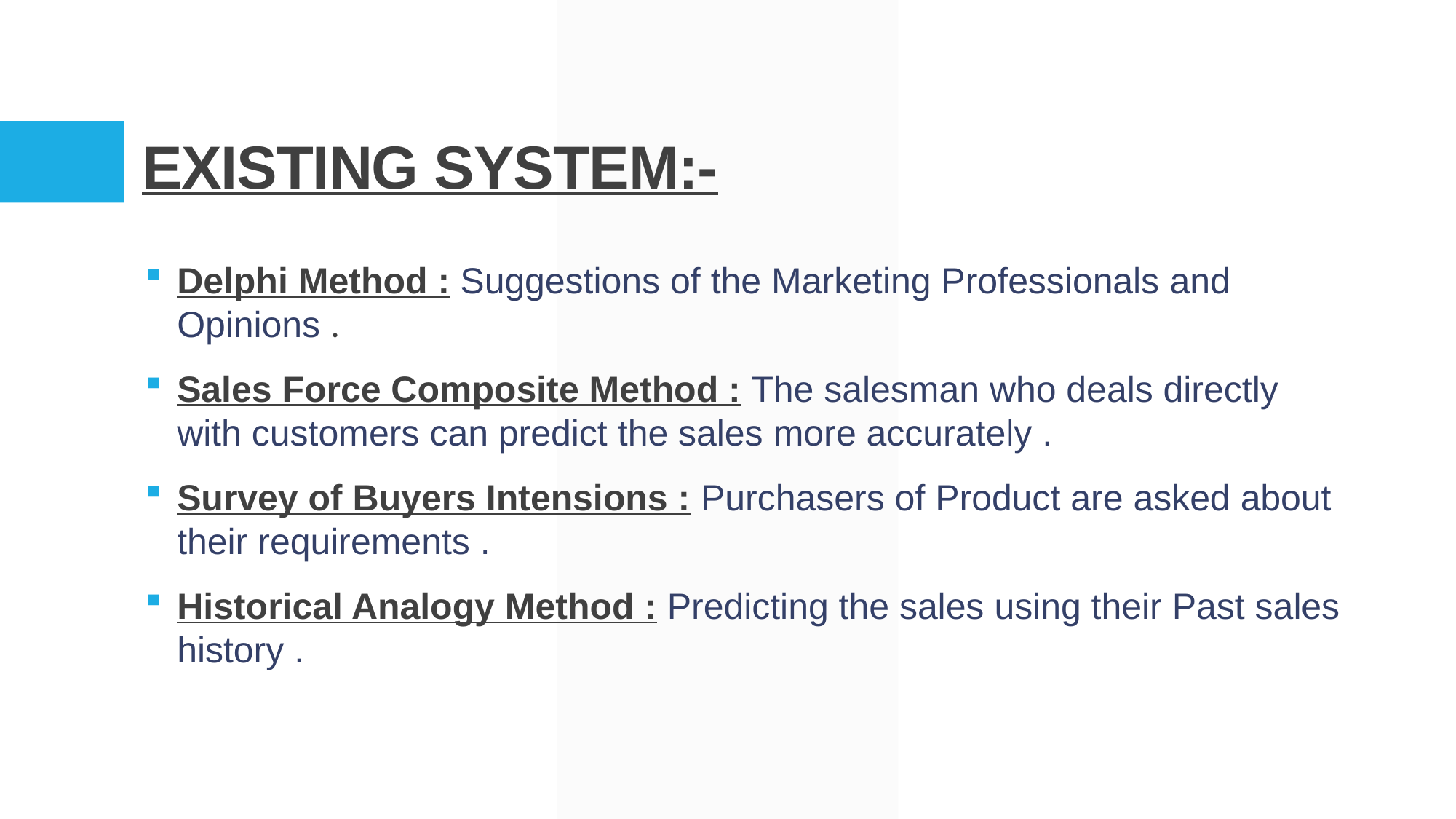

# EXISTING SYSTEM:-
Delphi Method : Suggestions of the Marketing Professionals and Opinions .
Sales Force Composite Method : The salesman who deals directly with customers can predict the sales more accurately .
Survey of Buyers Intensions : Purchasers of Product are asked about their requirements .
Historical Analogy Method : Predicting the sales using their Past sales history .